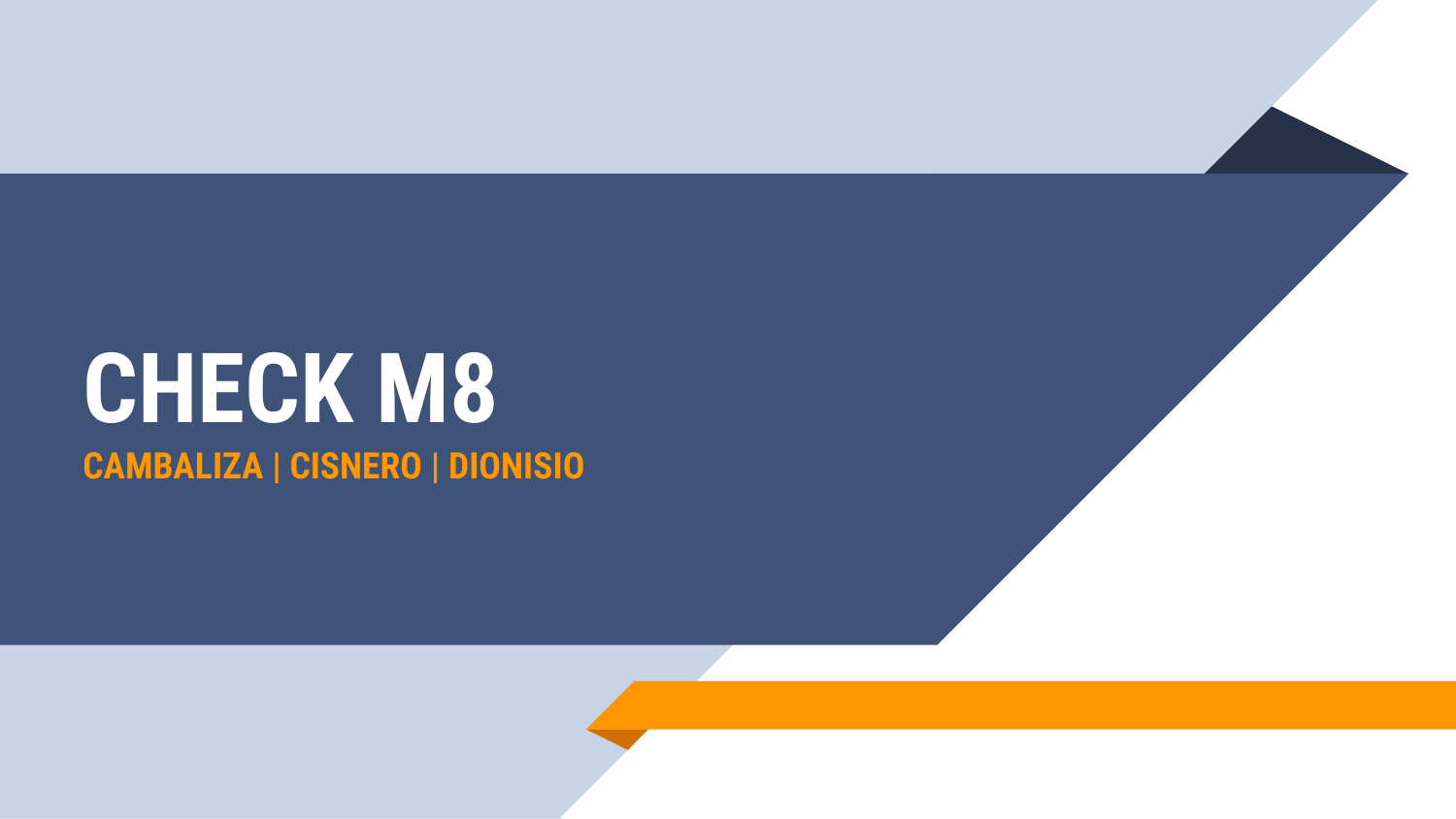

# CHECK M8 CAMBALIZA | CISNERO | DIONISIO